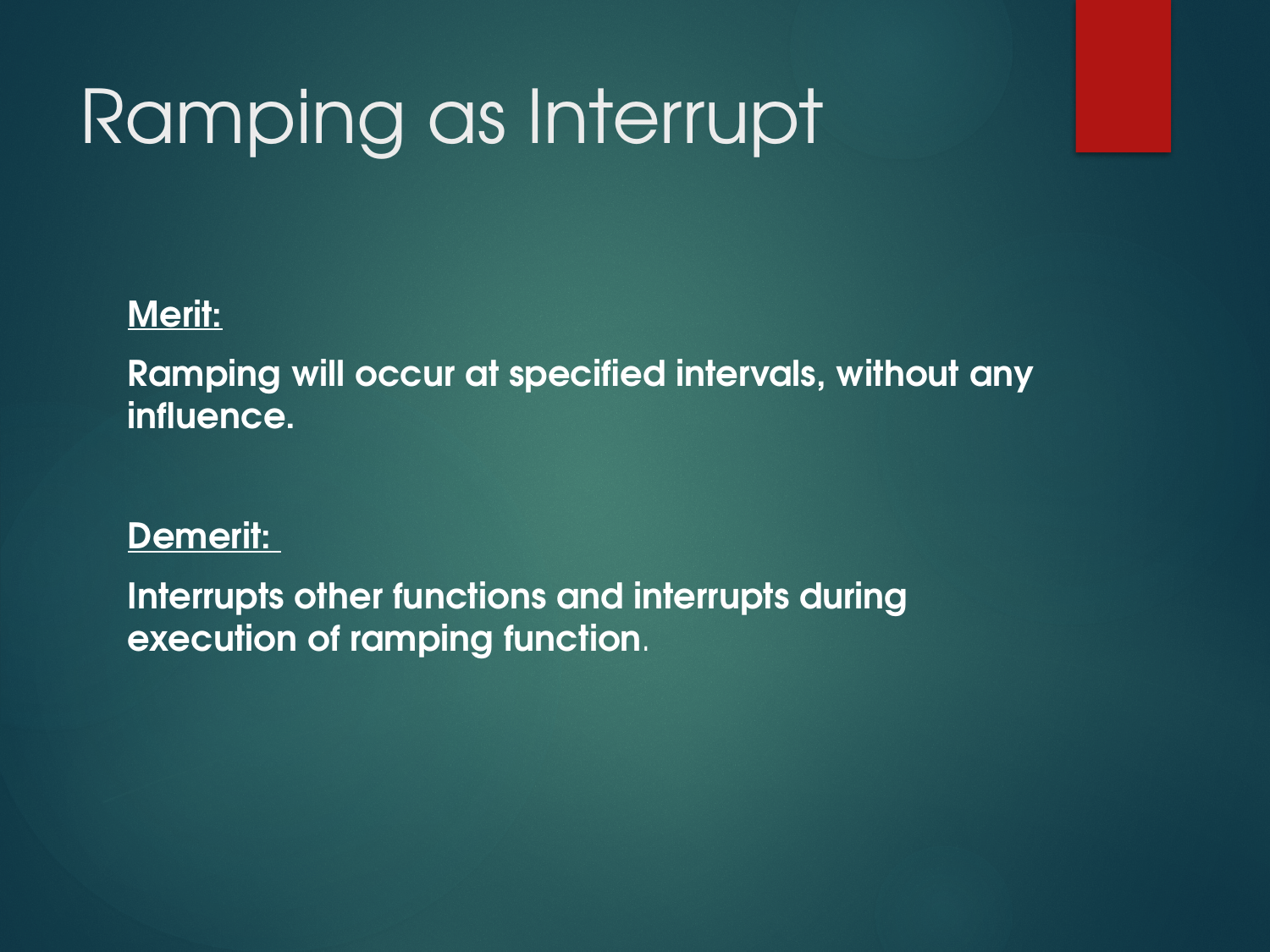

# Ramping as Interrupt
Merit:
Ramping will occur at specified intervals, without any influence.

Demerit:
Interrupts other functions and interrupts during execution of ramping function.